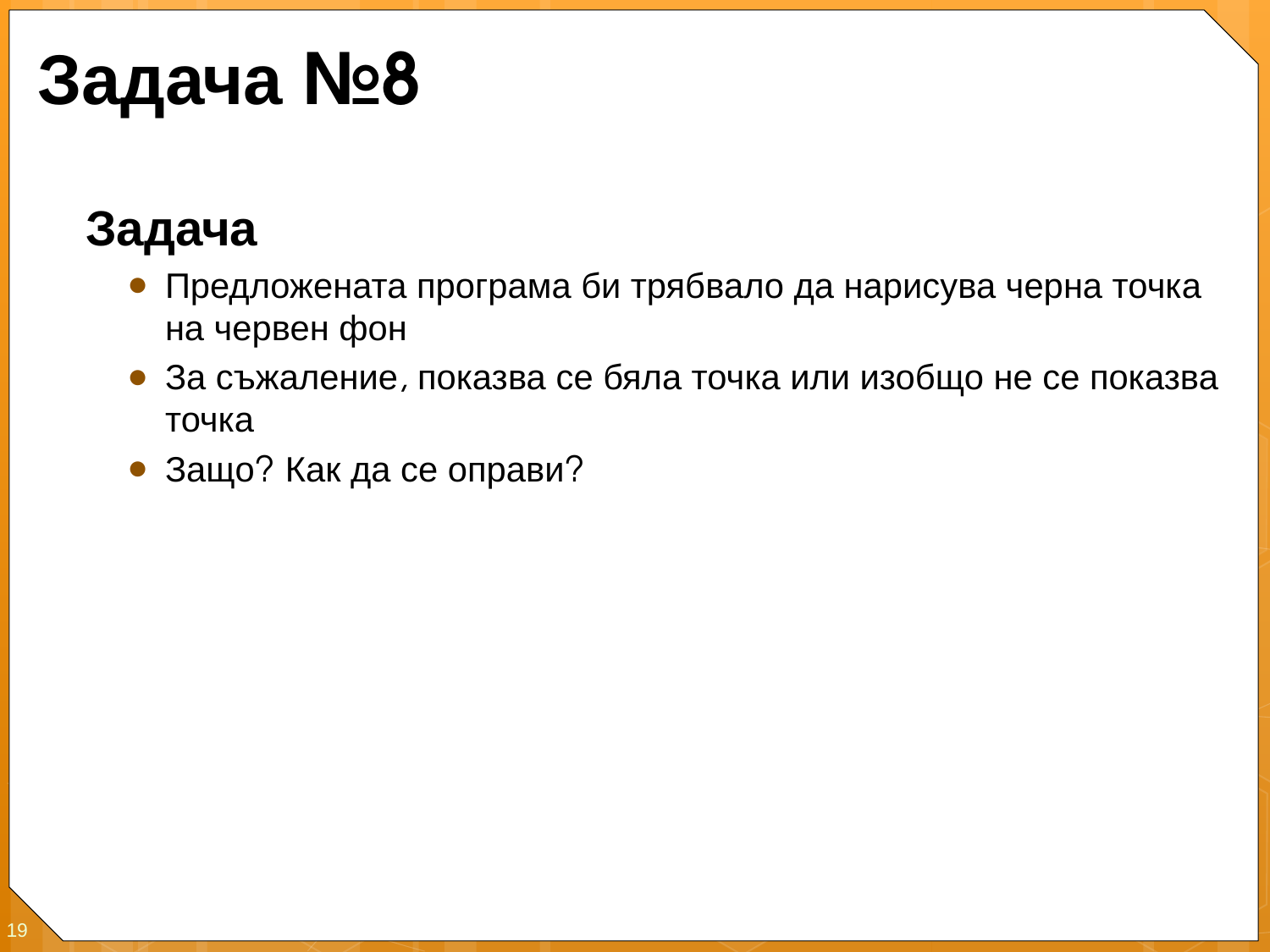

# Задача №8
Задача
Предложената програма би трябвало да нарисува черна точка на червен фон
За съжаление, показва се бяла точка или изобщо не се показва точка
Защо? Как да се оправи?